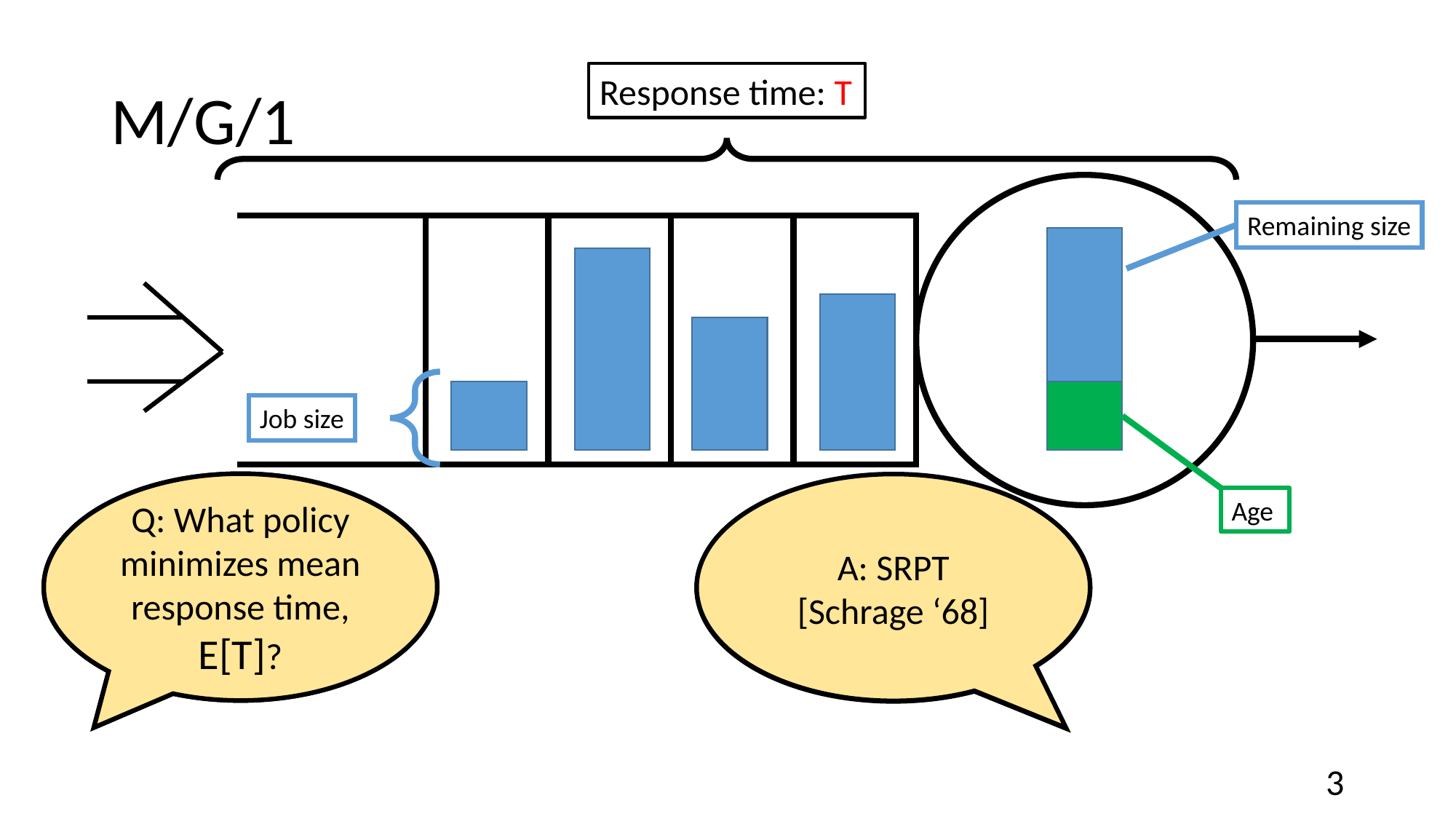

# M/G/1
Response time: T

Remaining size

Job size

Q:
Can we analyze E[T]M/G/1/SRPT?
Q: What policy minimizes mean response time, E[T]?
A: SRPT
[Schrage ‘68]
A: Yes!
[Schrage ‘66]
Age
3